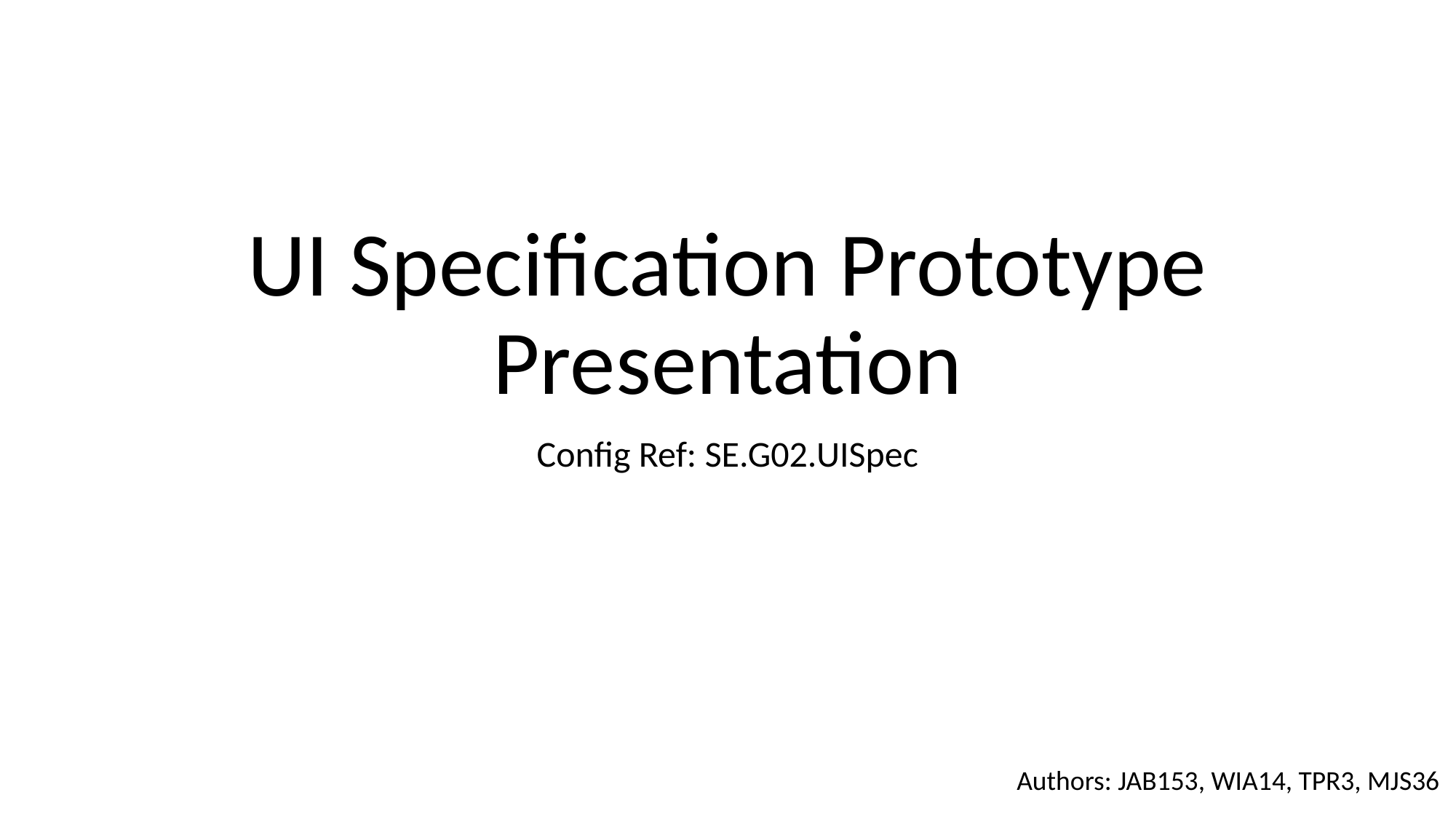

# UI Specification Prototype Presentation
Config Ref: SE.G02.UISpec
Authors: JAB153, WIA14, TPR3, MJS36